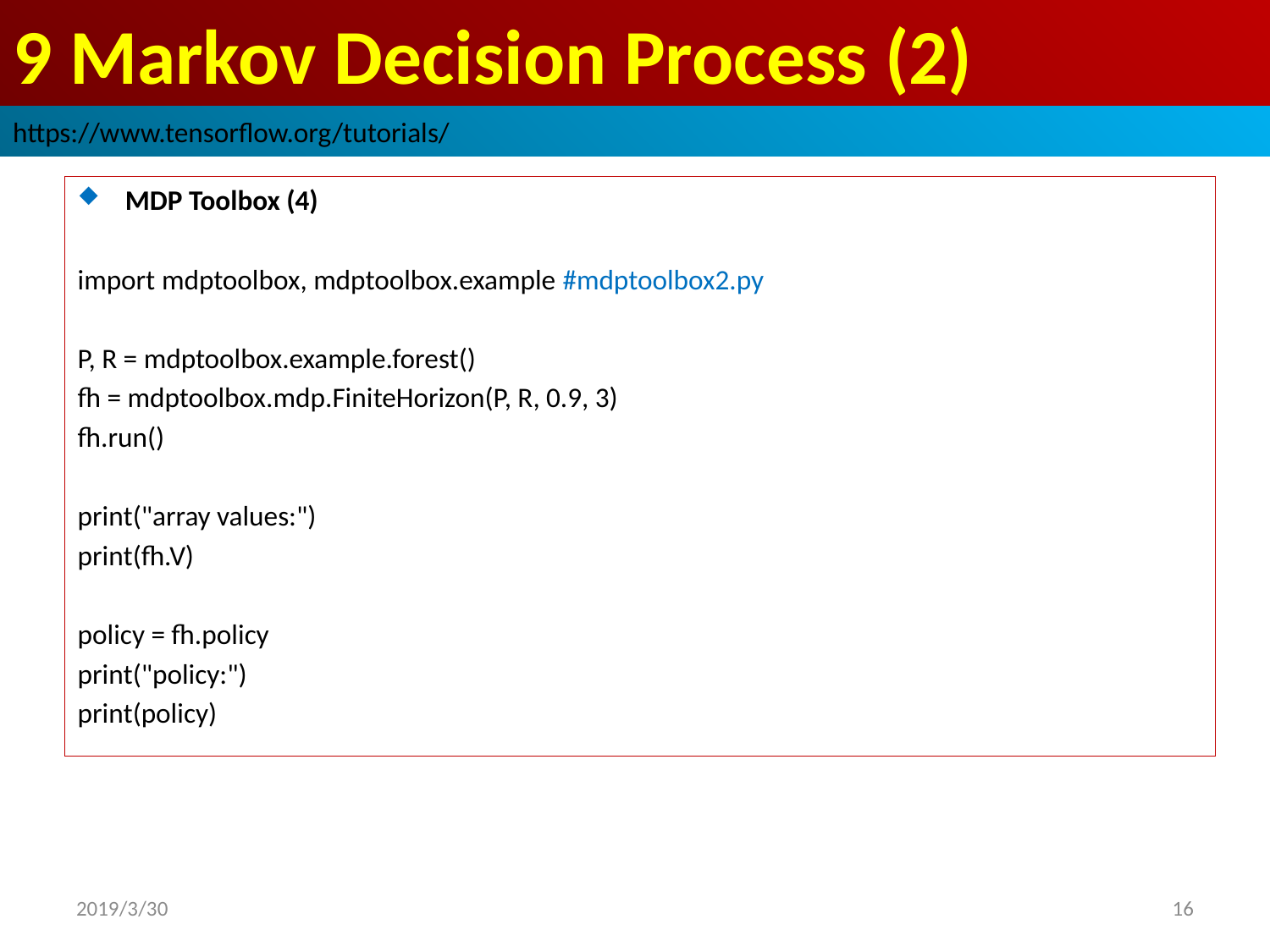

# 9 Markov Decision Process (2)
https://www.tensorflow.org/tutorials/
MDP Toolbox (4)

import mdptoolbox, mdptoolbox.example #mdptoolbox2.py

P, R = mdptoolbox.example.forest()
fh = mdptoolbox.mdp.FiniteHorizon(P, R, 0.9, 3)
fh.run()

print("array values:")
print(fh.V)

policy = fh.policy
print("policy:")
print(policy)

2019/3/30
16